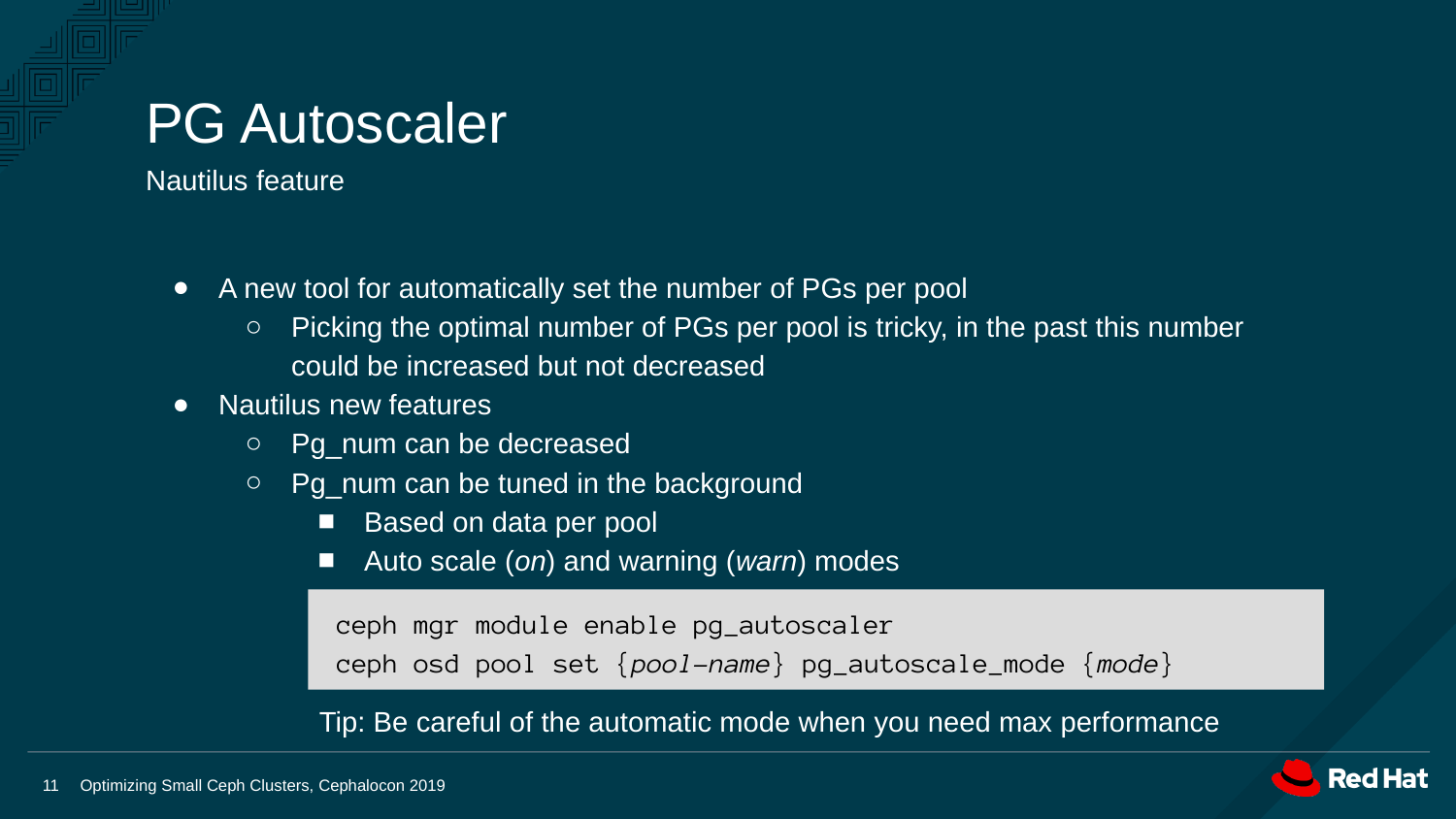

PG Autoscaler
Nautilus feature
A new tool for automatically set the number of PGs per pool
Picking the optimal number of PGs per pool is tricky, in the past this number could be increased but not decreased
Nautilus new features
Pg_num can be decreased
Pg_num can be tuned in the background
Based on data per pool
Auto scale (on) and warning (warn) modes

ceph mgr module enable pg_autoscaler
ceph osd pool set {pool-name} pg_autoscale_mode {mode}
Tip: Be careful of the automatic mode when you need max performance
11